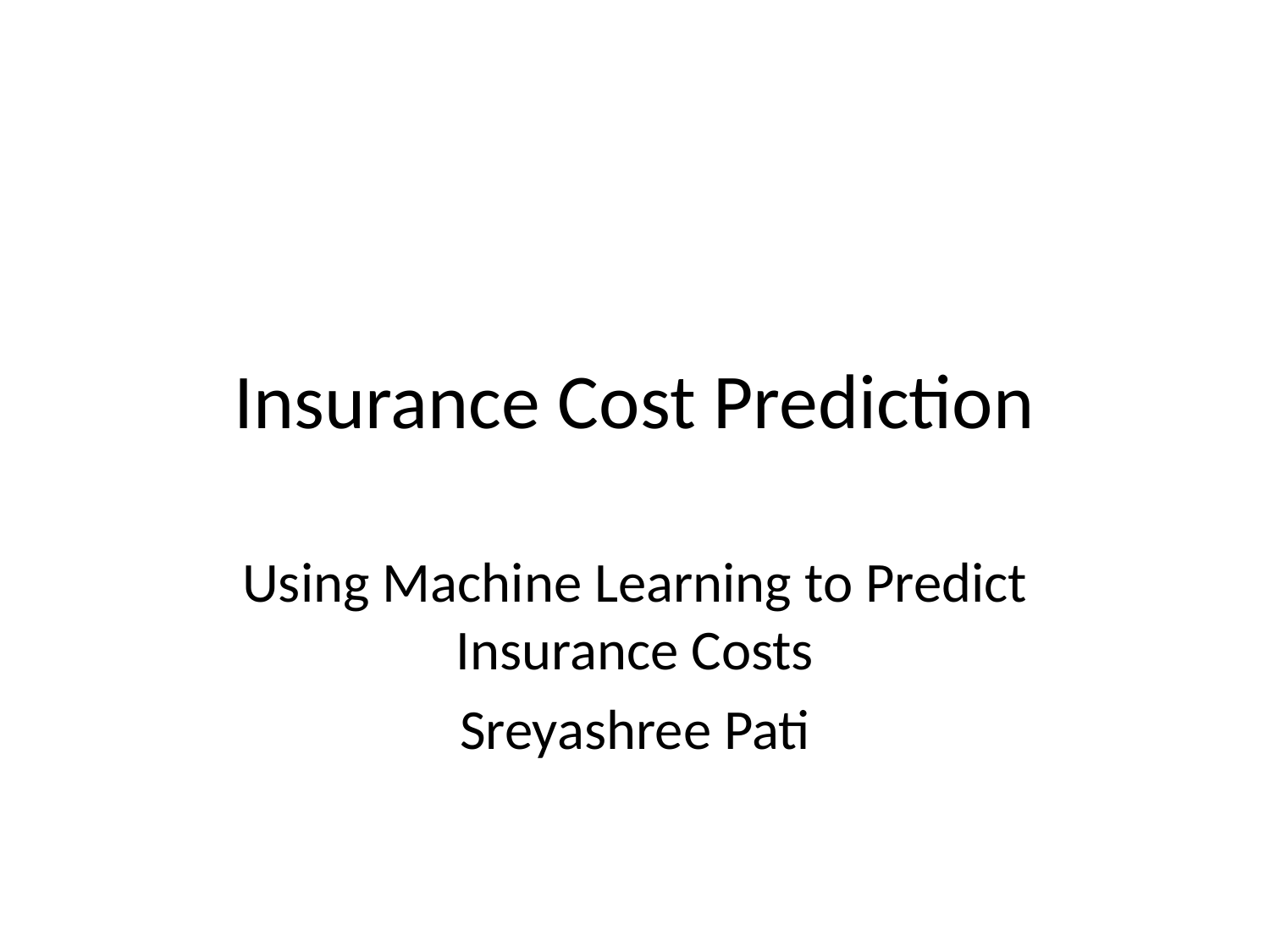

# Insurance Cost Prediction
Using Machine Learning to Predict Insurance Costs
Sreyashree Pati